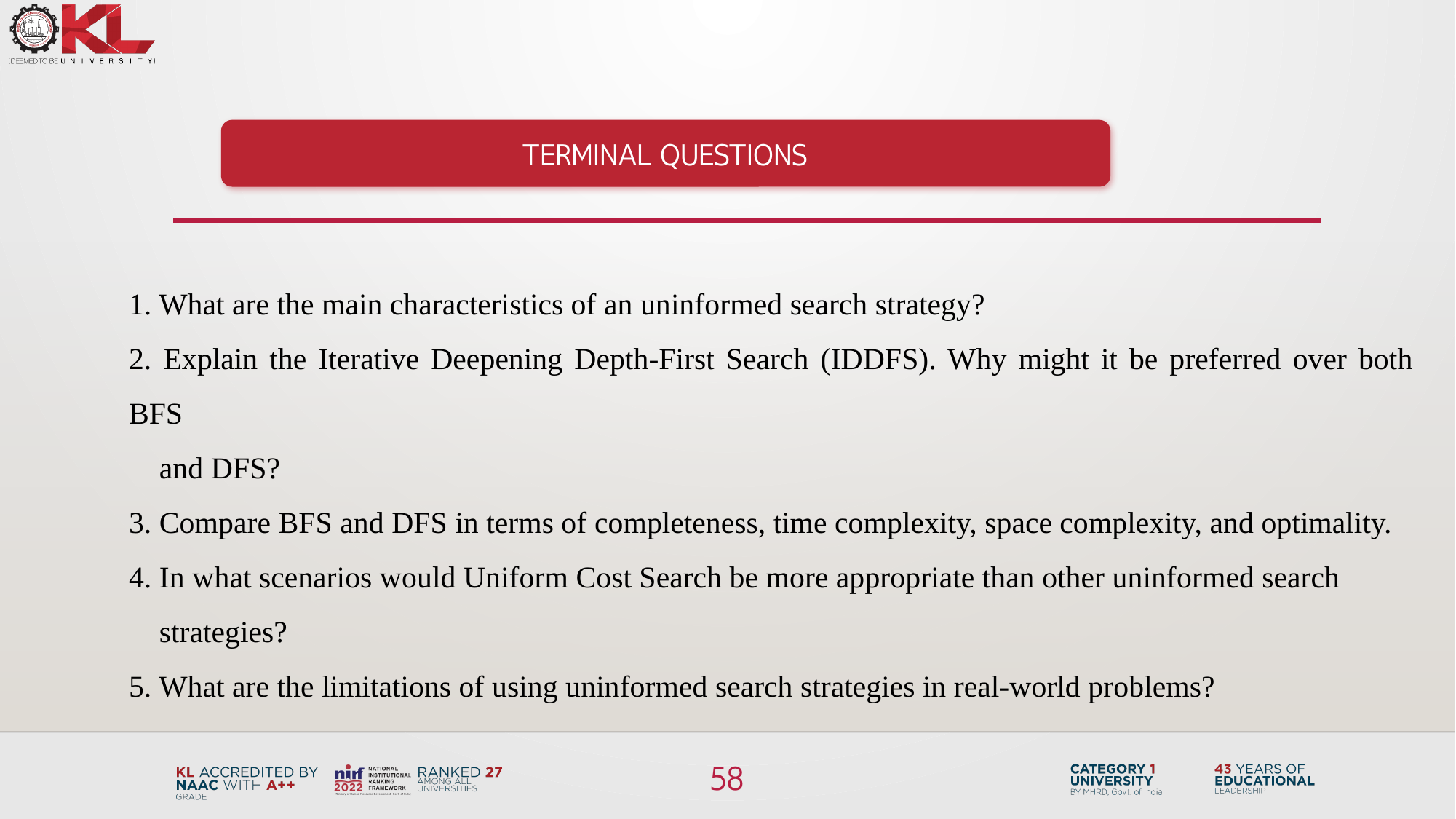

TERMINAL QUESTIONS

1. What are the main characteristics of an uninformed search strategy?
2. Explain the Iterative Deepening Depth-First Search (IDDFS). Why might it be preferred over both BFS
    and DFS?
3. Compare BFS and DFS in terms of completeness, time complexity, space complexity, and optimality.
4. In what scenarios would Uniform Cost Search be more appropriate than other uninformed search
    strategies?
5. What are the limitations of using uninformed search strategies in real-world problems?
58